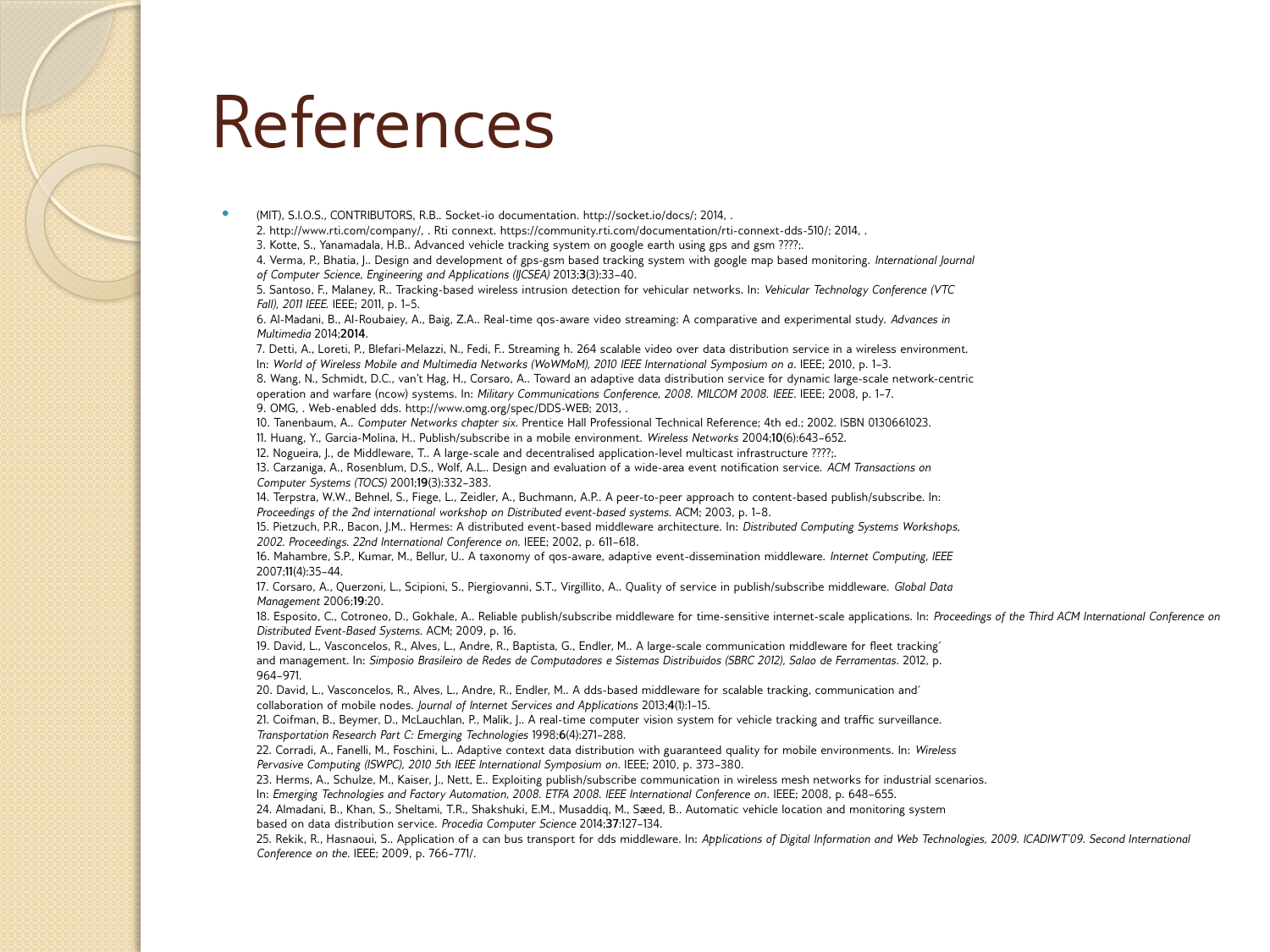

# References
(MIT), S.I.O.S., CONTRIBUTORS, R.B.. Socket-io documentation. http://socket.io/docs/; 2014, .
2. http://www.rti.com/company/, . Rti connext. https://community.rti.com/documentation/rti-connext-dds-510/; 2014, .
3. Kotte, S., Yanamadala, H.B.. Advanced vehicle tracking system on google earth using gps and gsm ????;.
4. Verma, P., Bhatia, J.. Design and development of gps-gsm based tracking system with google map based monitoring. International Journal
of Computer Science, Engineering and Applications (IJCSEA) 2013;3(3):33–40.
5. Santoso, F., Malaney, R.. Tracking-based wireless intrusion detection for vehicular networks. In: Vehicular Technology Conference (VTC
Fall), 2011 IEEE. IEEE; 2011, p. 1–5.
6. Al-Madani, B., Al-Roubaiey, A., Baig, Z.A.. Real-time qos-aware video streaming: A comparative and experimental study. Advances in
Multimedia 2014;2014.
7. Detti, A., Loreti, P., Blefari-Melazzi, N., Fedi, F.. Streaming h. 264 scalable video over data distribution service in a wireless environment.
In: World of Wireless Mobile and Multimedia Networks (WoWMoM), 2010 IEEE International Symposium on a. IEEE; 2010, p. 1–3.
8. Wang, N., Schmidt, D.C., van’t Hag, H., Corsaro, A.. Toward an adaptive data distribution service for dynamic large-scale network-centric
operation and warfare (ncow) systems. In: Military Communications Conference, 2008. MILCOM 2008. IEEE. IEEE; 2008, p. 1–7.
9. OMG, . Web-enabled dds. http://www.omg.org/spec/DDS-WEB; 2013, .
10. Tanenbaum, A.. Computer Networks chapter six. Prentice Hall Professional Technical Reference; 4th ed.; 2002. ISBN 0130661023.
11. Huang, Y., Garcia-Molina, H.. Publish/subscribe in a mobile environment. Wireless Networks 2004;10(6):643–652.
12. Nogueira, J., de Middleware, T.. A large-scale and decentralised application-level multicast infrastructure ????;.
13. Carzaniga, A., Rosenblum, D.S., Wolf, A.L.. Design and evaluation of a wide-area event notification service. ACM Transactions on
Computer Systems (TOCS) 2001;19(3):332–383.
14. Terpstra, W.W., Behnel, S., Fiege, L., Zeidler, A., Buchmann, A.P.. A peer-to-peer approach to content-based publish/subscribe. In:
Proceedings of the 2nd international workshop on Distributed event-based systems. ACM; 2003, p. 1–8.
15. Pietzuch, P.R., Bacon, J.M.. Hermes: A distributed event-based middleware architecture. In: Distributed Computing Systems Workshops,
2002. Proceedings. 22nd International Conference on. IEEE; 2002, p. 611–618.
16. Mahambre, S.P., Kumar, M., Bellur, U.. A taxonomy of qos-aware, adaptive event-dissemination middleware. Internet Computing, IEEE
2007;11(4):35–44.
17. Corsaro, A., Querzoni, L., Scipioni, S., Piergiovanni, S.T., Virgillito, A.. Quality of service in publish/subscribe middleware. Global Data
Management 2006;19:20.
18. Esposito, C., Cotroneo, D., Gokhale, A.. Reliable publish/subscribe middleware for time-sensitive internet-scale applications. In: Proceedings of the Third ACM International Conference on Distributed Event-Based Systems. ACM; 2009, p. 16.
19. David, L., Vasconcelos, R., Alves, L., Andre, R., Baptista, G., Endler, M.. A large-scale communication middleware for fleet tracking´
and management. In: Simposio Brasileiro de Redes de Computadores e Sistemas Distribuidos (SBRC 2012), Salao de Ferramentas. 2012, p.
964–971.
20. David, L., Vasconcelos, R., Alves, L., Andre, R., Endler, M.. A dds-based middleware for scalable tracking, communication and´
collaboration of mobile nodes. Journal of Internet Services and Applications 2013;4(1):1–15.
21. Coifman, B., Beymer, D., McLauchlan, P., Malik, J.. A real-time computer vision system for vehicle tracking and traffic surveillance.
Transportation Research Part C: Emerging Technologies 1998;6(4):271–288.
22. Corradi, A., Fanelli, M., Foschini, L.. Adaptive context data distribution with guaranteed quality for mobile environments. In: Wireless
Pervasive Computing (ISWPC), 2010 5th IEEE International Symposium on. IEEE; 2010, p. 373–380.
23. Herms, A., Schulze, M., Kaiser, J., Nett, E.. Exploiting publish/subscribe communication in wireless mesh networks for industrial scenarios.
In: Emerging Technologies and Factory Automation, 2008. ETFA 2008. IEEE International Conference on. IEEE; 2008, p. 648–655.
24. Almadani, B., Khan, S., Sheltami, T.R., Shakshuki, E.M., Musaddiq, M., Saeed, B.. Automatic vehicle location and monitoring system
based on data distribution service. Procedia Computer Science 2014;37:127–134.
25. Rekik, R., Hasnaoui, S.. Application of a can bus transport for dds middleware. In: Applications of Digital Information and Web Technologies, 2009. ICADIWT’09. Second International Conference on the. IEEE; 2009, p. 766–771/.